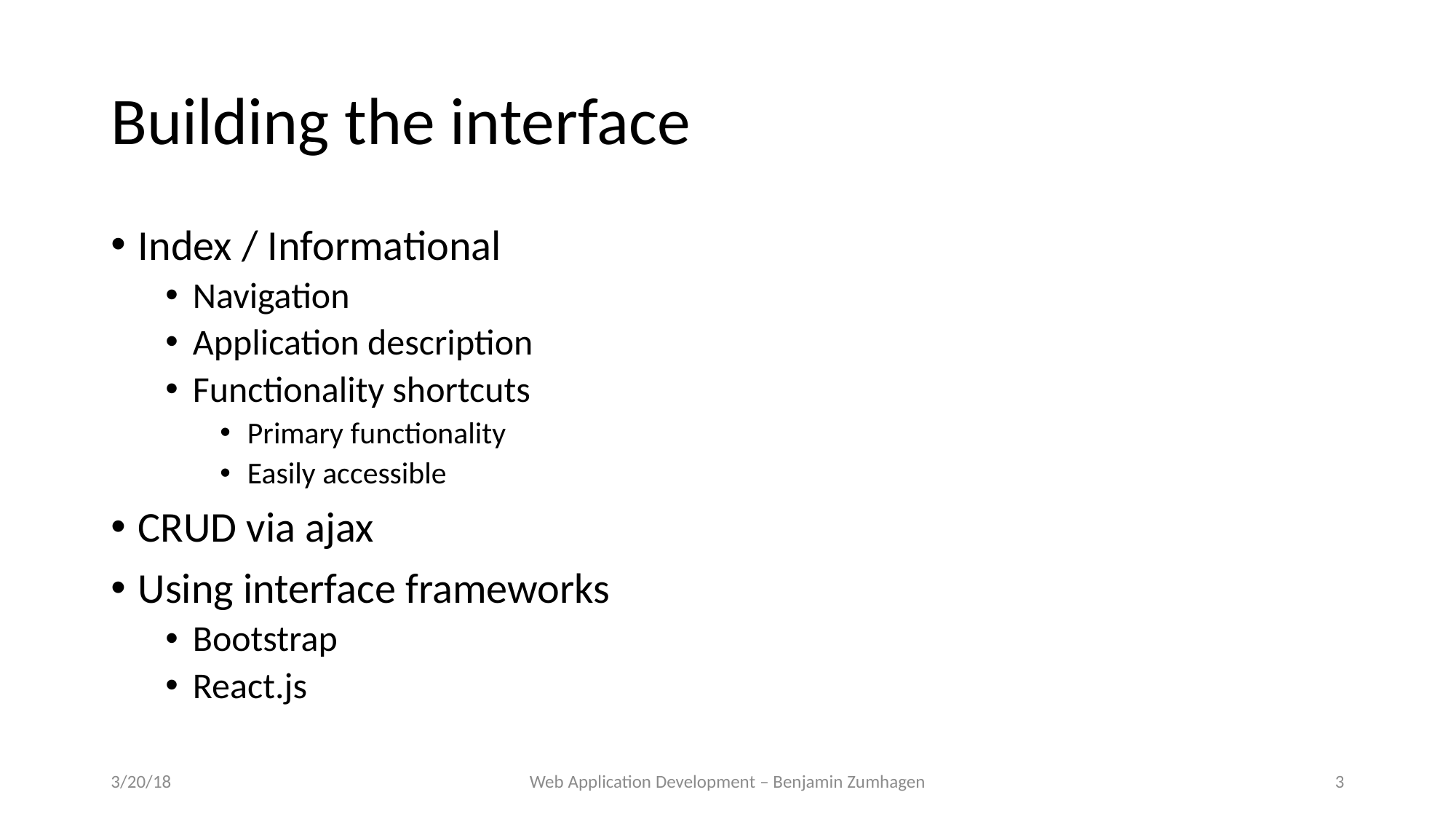

# Building the interface
Index / Informational
Navigation
Application description
Functionality shortcuts
Primary functionality
Easily accessible
CRUD via ajax
Using interface frameworks
Bootstrap
React.js
3/20/18
Web Application Development – Benjamin Zumhagen
3